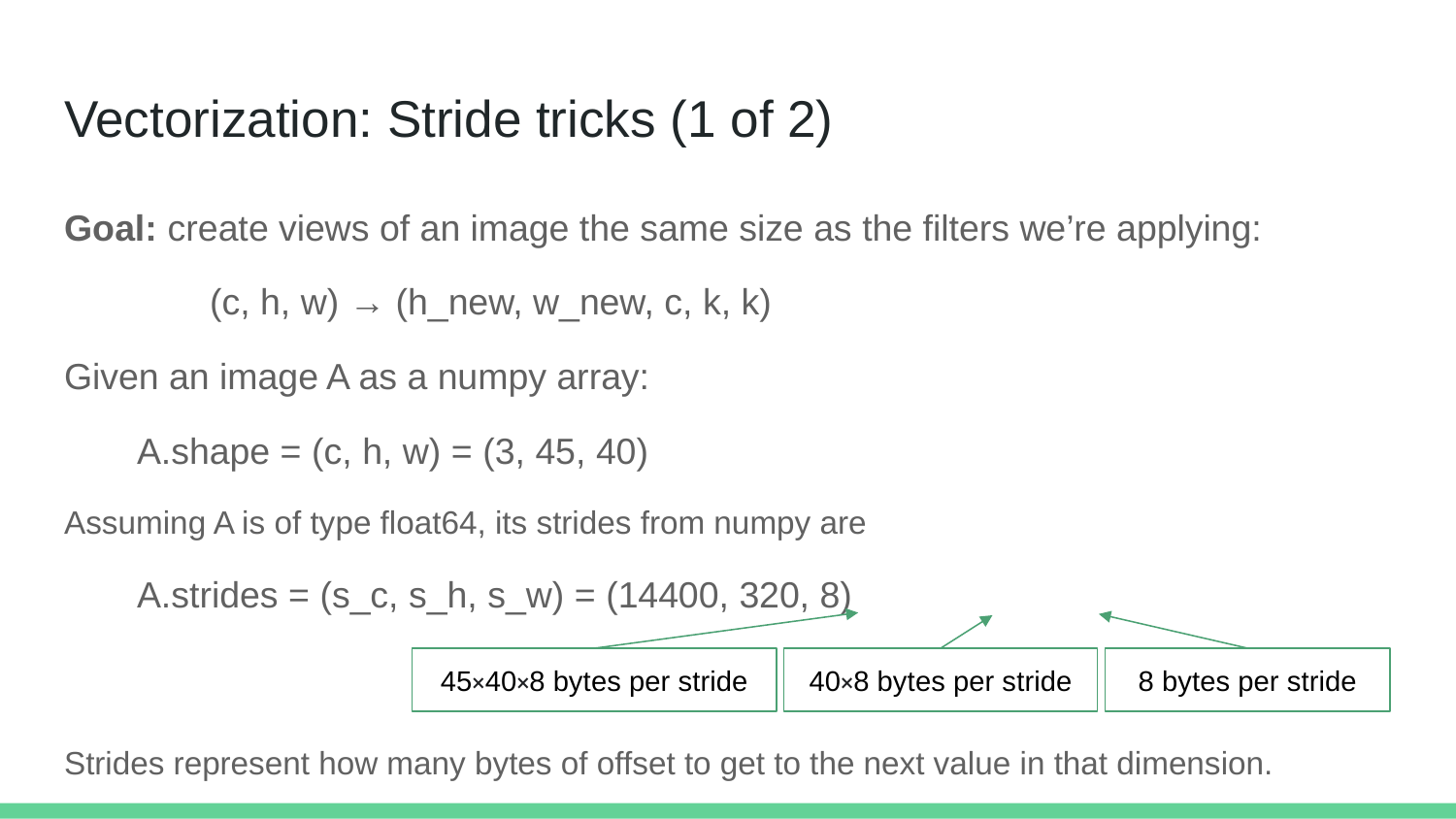

# Vectorization: Stride tricks (1 of 2)
Goal: create views of an image the same size as the filters we’re applying:
	(c, h, w) → (h_new, w_new, c, k, k)
Given an image A as a numpy array:
A.shape = (c, h, w) = (3, 45, 40)
Assuming A is of type float64, its strides from numpy are
A.strides = (s_c, s_h, s_w) = (14400, 320, 8)

Strides represent how many bytes of offset to get to the next value in that dimension.
45×40×8 bytes per stride
40×8 bytes per stride
8 bytes per stride